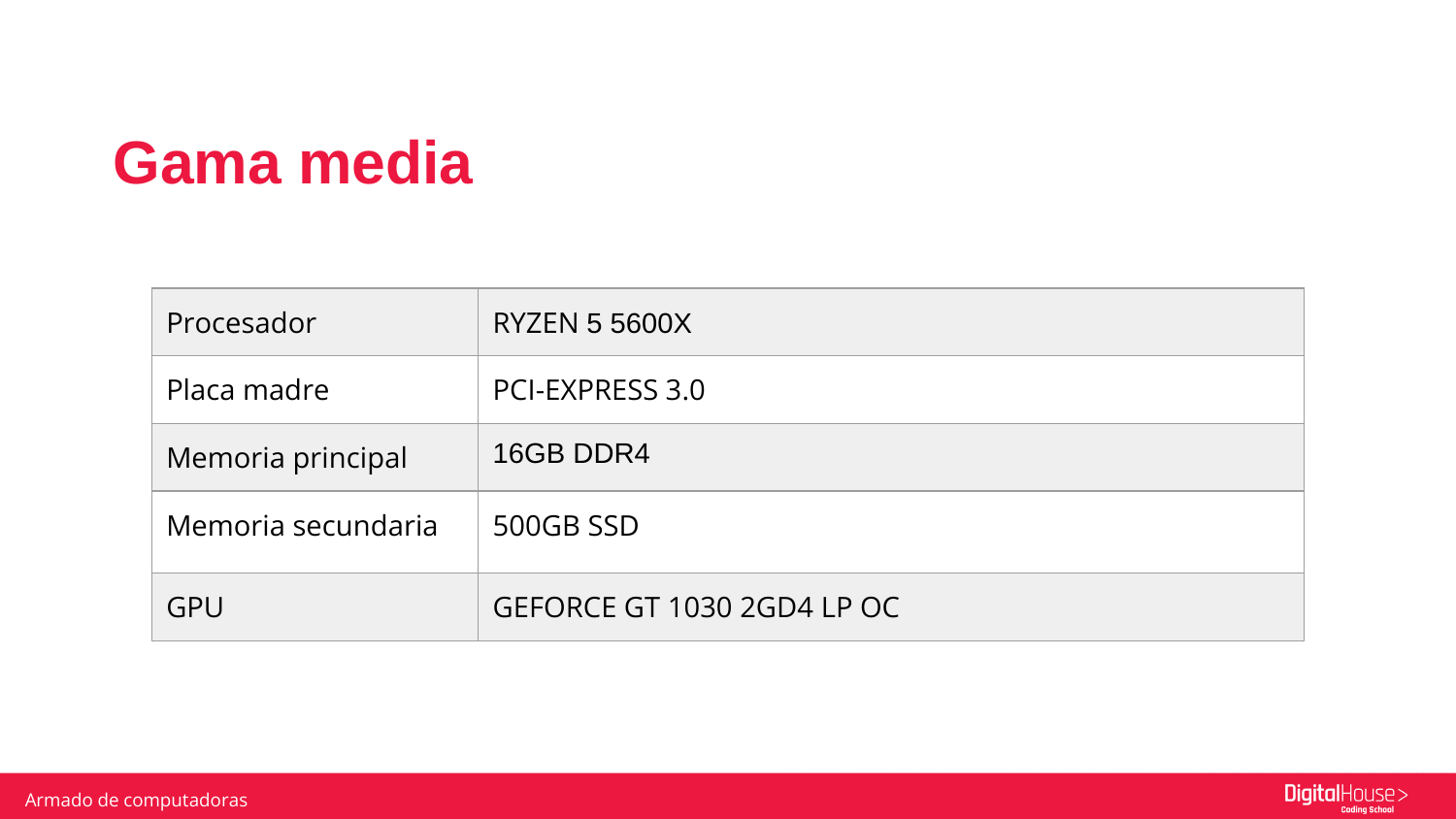

Gama media

| Procesador | RYZEN 5 5600X |
| --- | --- |
| Placa madre | PCI-EXPRESS 3.0 |
| Memoria principal | 16GB DDR4 |
| Memoria secundaria | 500GB SSD |
| GPU | GEFORCE GT 1030 2GD4 LP OC |